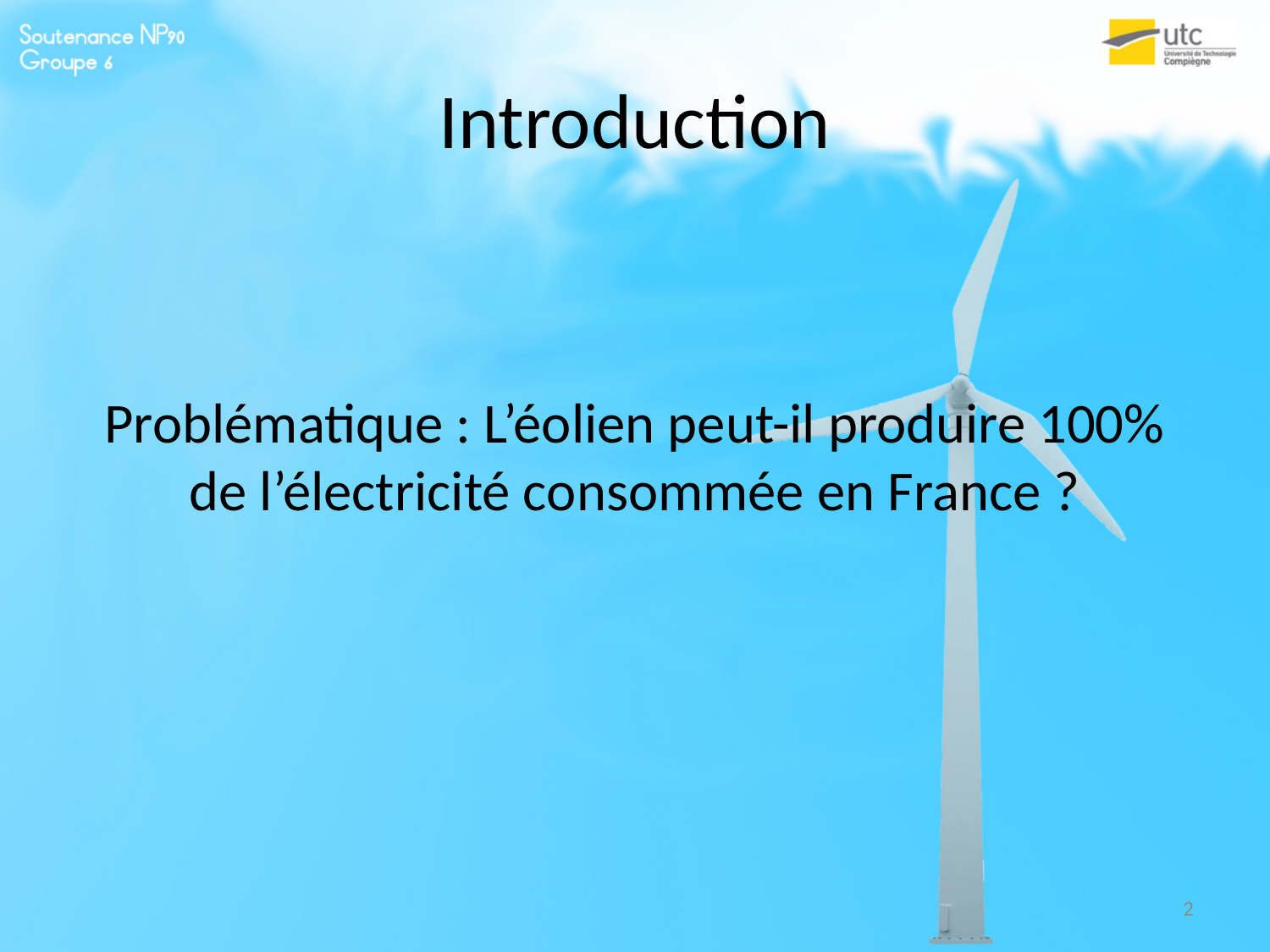

# Introduction

Problématique : L’éolien peut-il produire 100% de l’électricité consommée en France ?
2